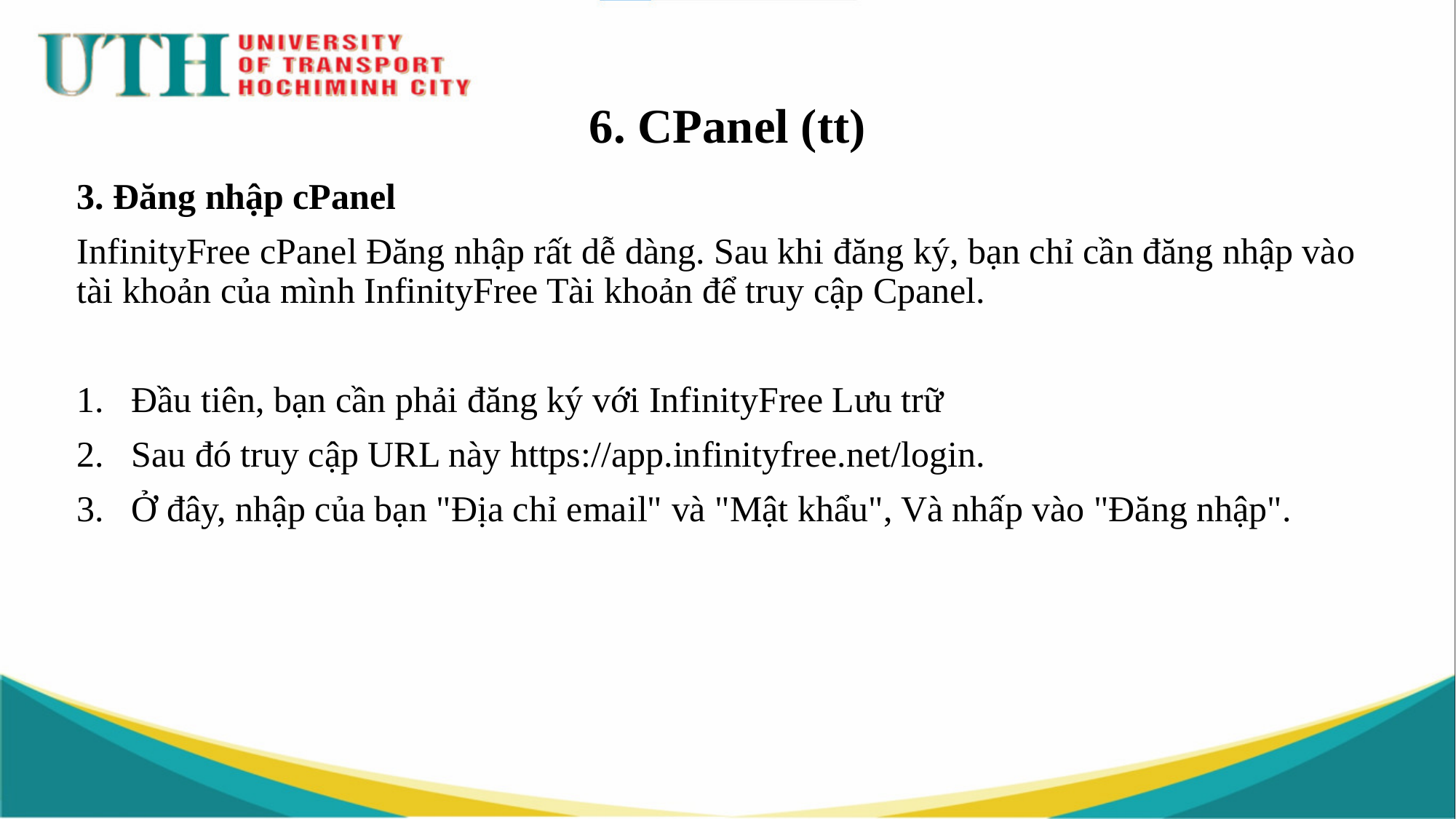

# 6. CPanel (tt)
3. Đăng nhập cPanel
InfinityFree cPanel Đăng nhập rất dễ dàng. Sau khi đăng ký, bạn chỉ cần đăng nhập vào tài khoản của mình InfinityFree Tài khoản để truy cập Cpanel.

Đầu tiên, bạn cần phải đăng ký với InfinityFree Lưu trữ
Sau đó truy cập URL này https://app.infinityfree.net/login.
Ở đây, nhập của bạn "Địa chỉ email" và "Mật khẩu", Và nhấp vào "Đăng nhập".
29